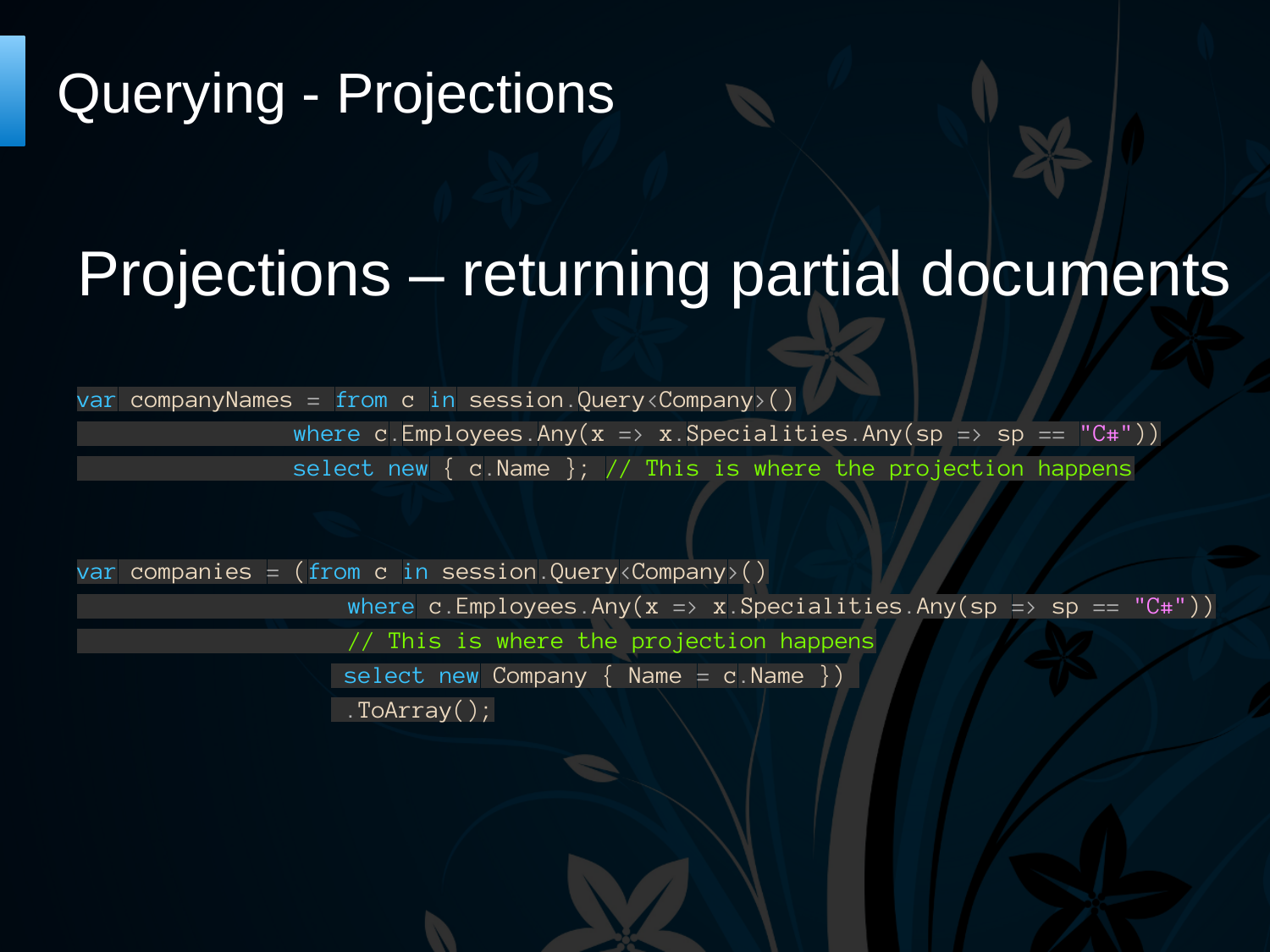

# Querying - Projections
Projections – returning partial documents
var companyNames = from c in session.Query<Company>()
                where c.Employees.Any(x => x.Specialities.Any(sp => sp == "C#"))
                select new { c.Name }; // This is where the projection happens

var companies = (from c in session.Query<Company>()
                    where c.Employees.Any(x => x.Specialities.Any(sp => sp == "C#"))
                    // This is where the projection happens
		 select new Company { Name = c.Name })
		 .ToArray();